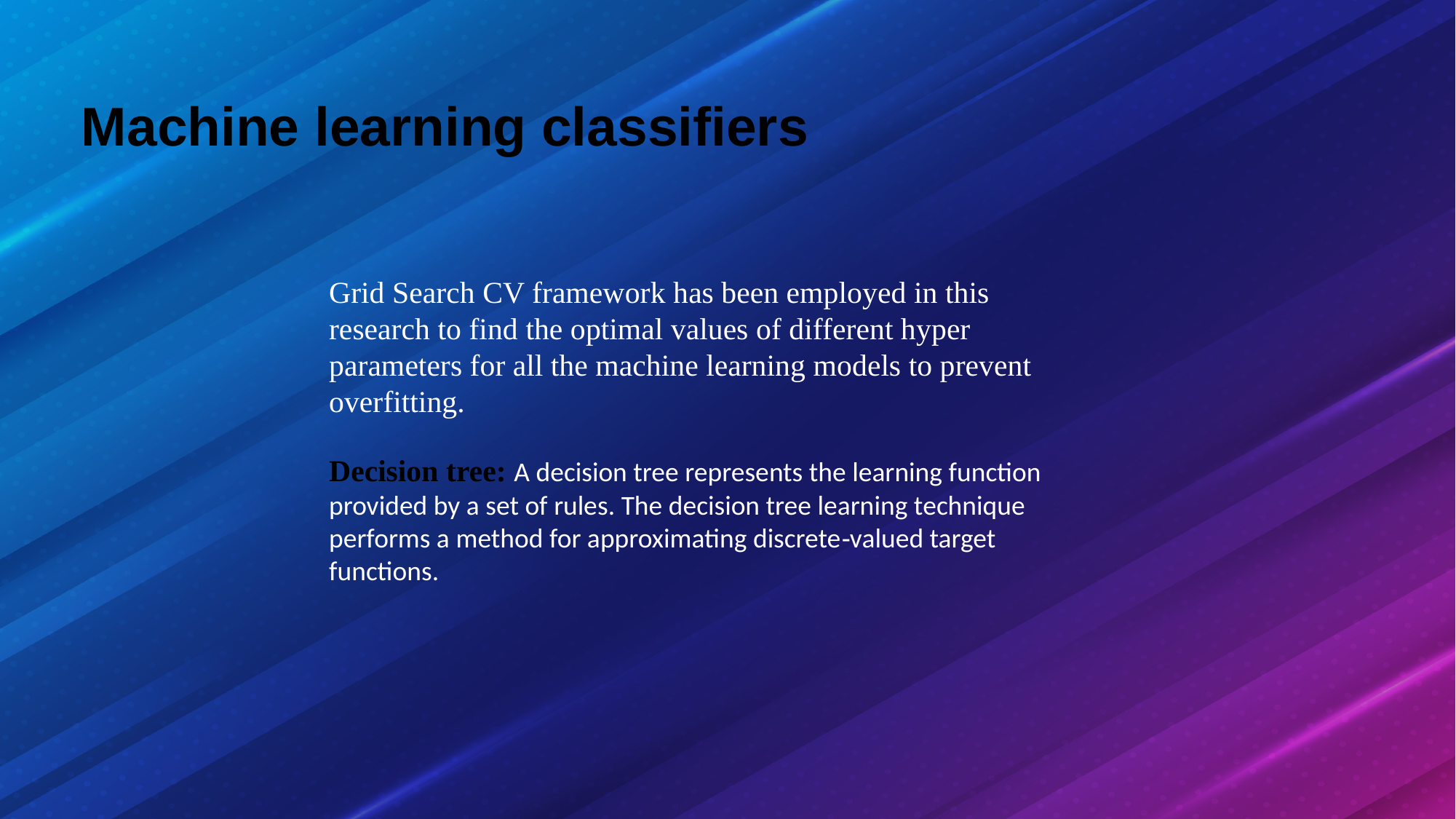

Machine learning classifiers
Grid Search CV framework has been employed in this research to find the optimal values of different hyper parameters for all the machine learning models to prevent overfitting.

Decision tree: A decision tree represents the learning function provided by a set of rules. The decision tree learning technique performs a method for approximating discrete‐valued target functions.